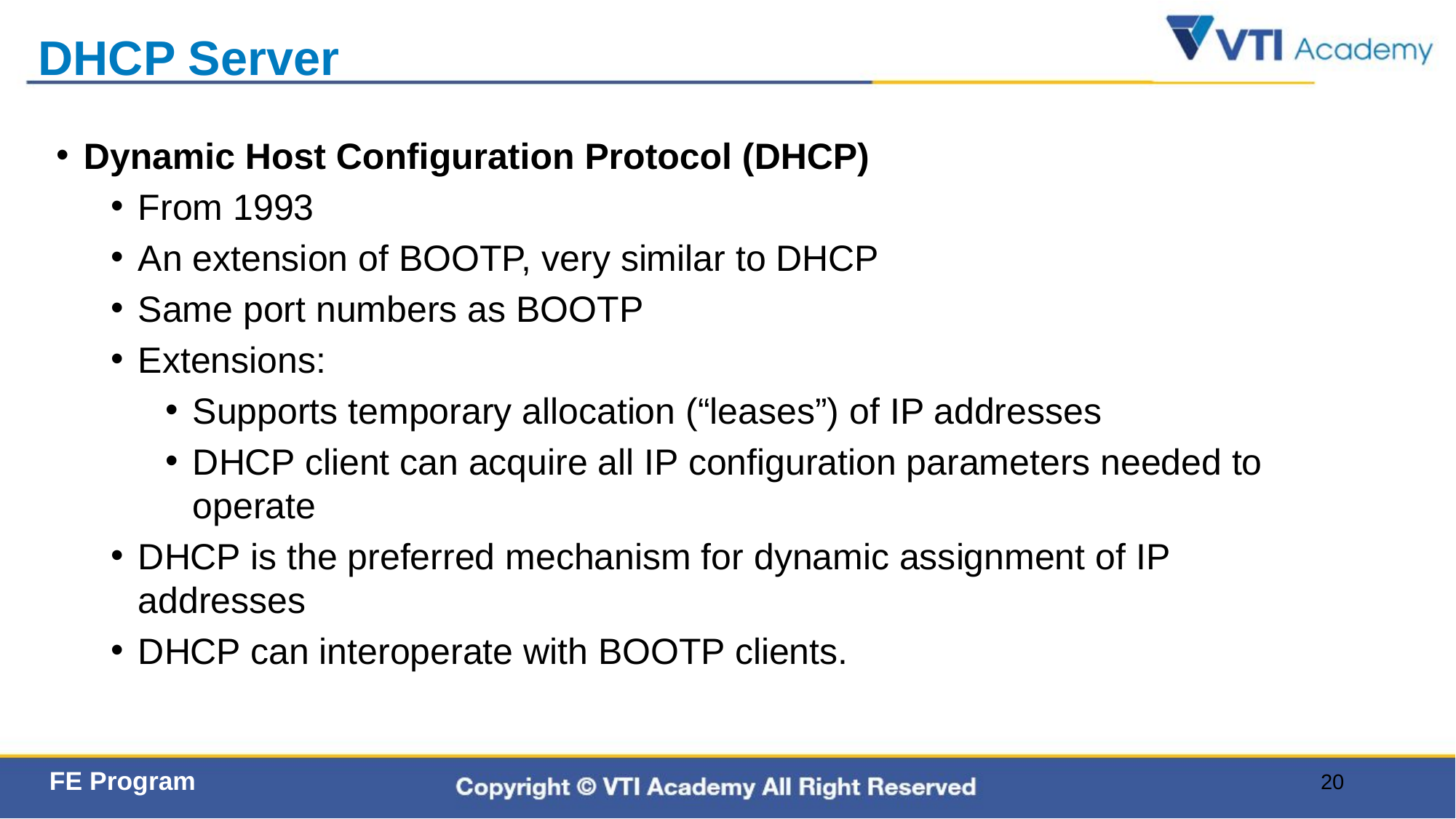

# DHCP Server
Dynamic Host Configuration Protocol (DHCP)
From 1993
An extension of BOOTP, very similar to DHCP
Same port numbers as BOOTP
Extensions:
Supports temporary allocation (“leases”) of IP addresses
DHCP client can acquire all IP configuration parameters needed to operate
DHCP is the preferred mechanism for dynamic assignment of IP addresses
DHCP can interoperate with BOOTP clients.
20